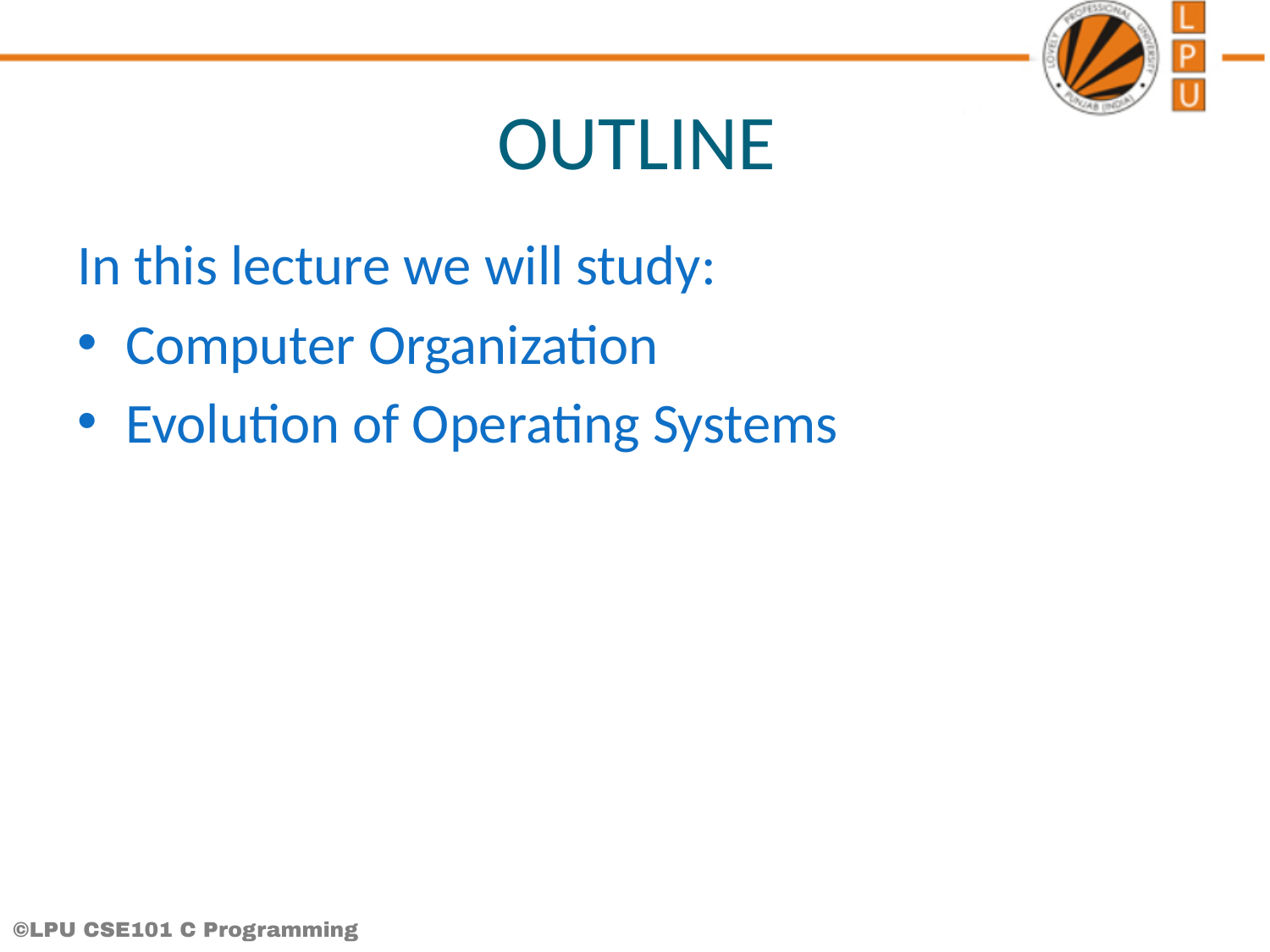

# OUTLINE
In this lecture we will study:
Computer Organization
Evolution of Operating Systems